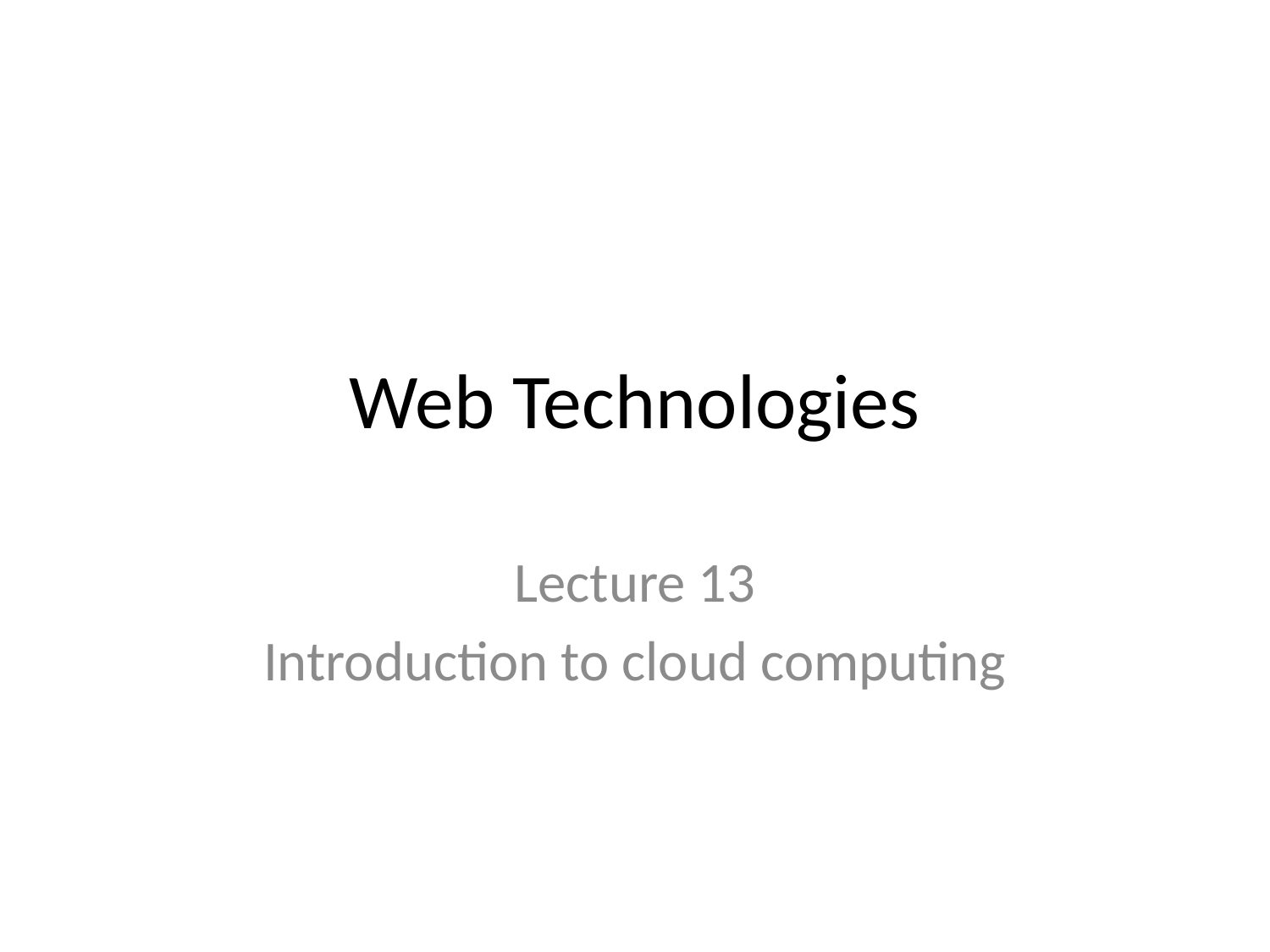

# Web Technologies
Lecture 13
Introduction to cloud computing